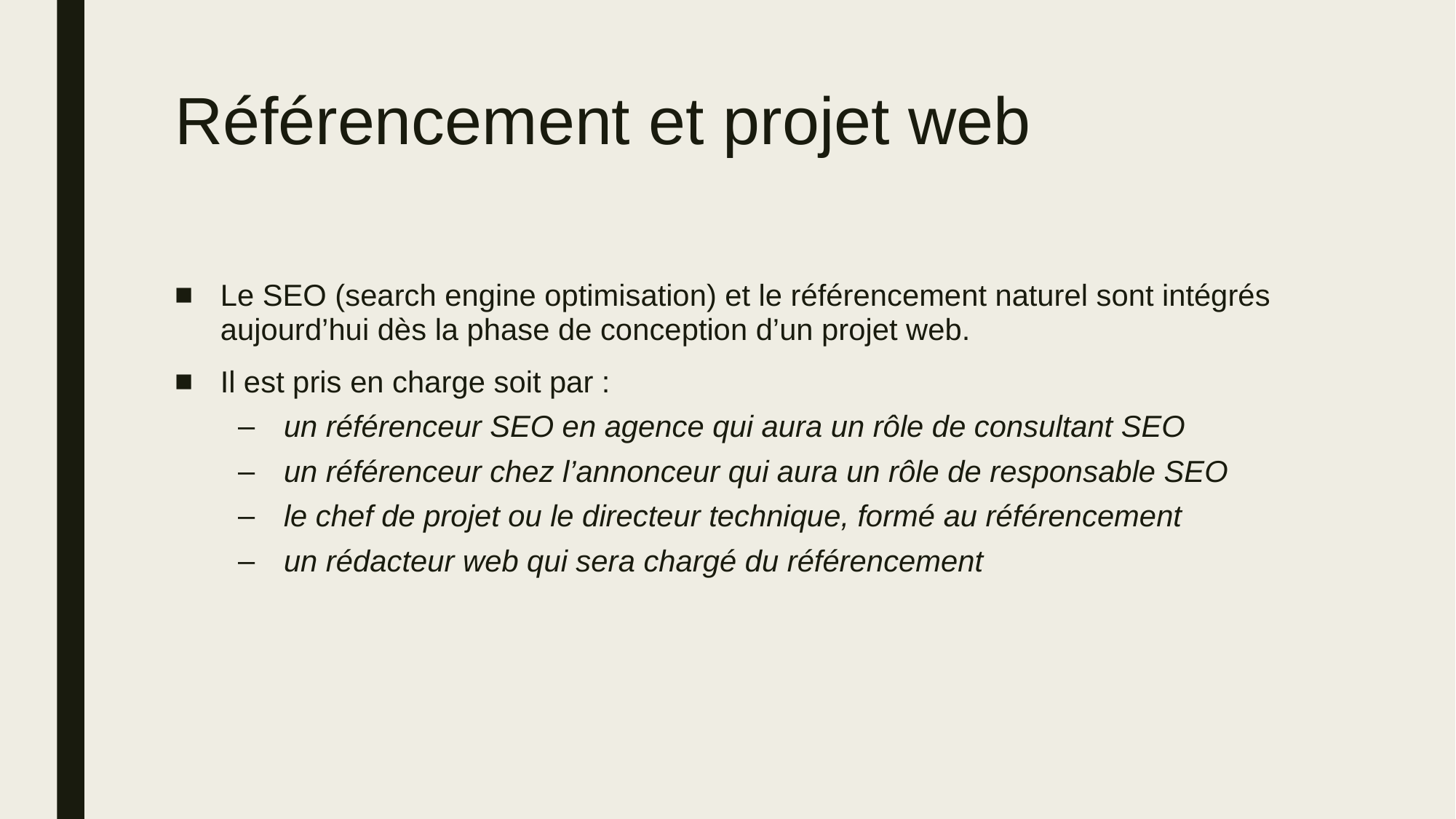

# Référencement et projet web
Le SEO (search engine optimisation) et le référencement naturel sont intégrés aujourd’hui dès la phase de conception d’un projet web.
Il est pris en charge soit par :
un référenceur SEO en agence qui aura un rôle de consultant SEO
un référenceur chez l’annonceur qui aura un rôle de responsable SEO
le chef de projet ou le directeur technique, formé au référencement
un rédacteur web qui sera chargé du référencement